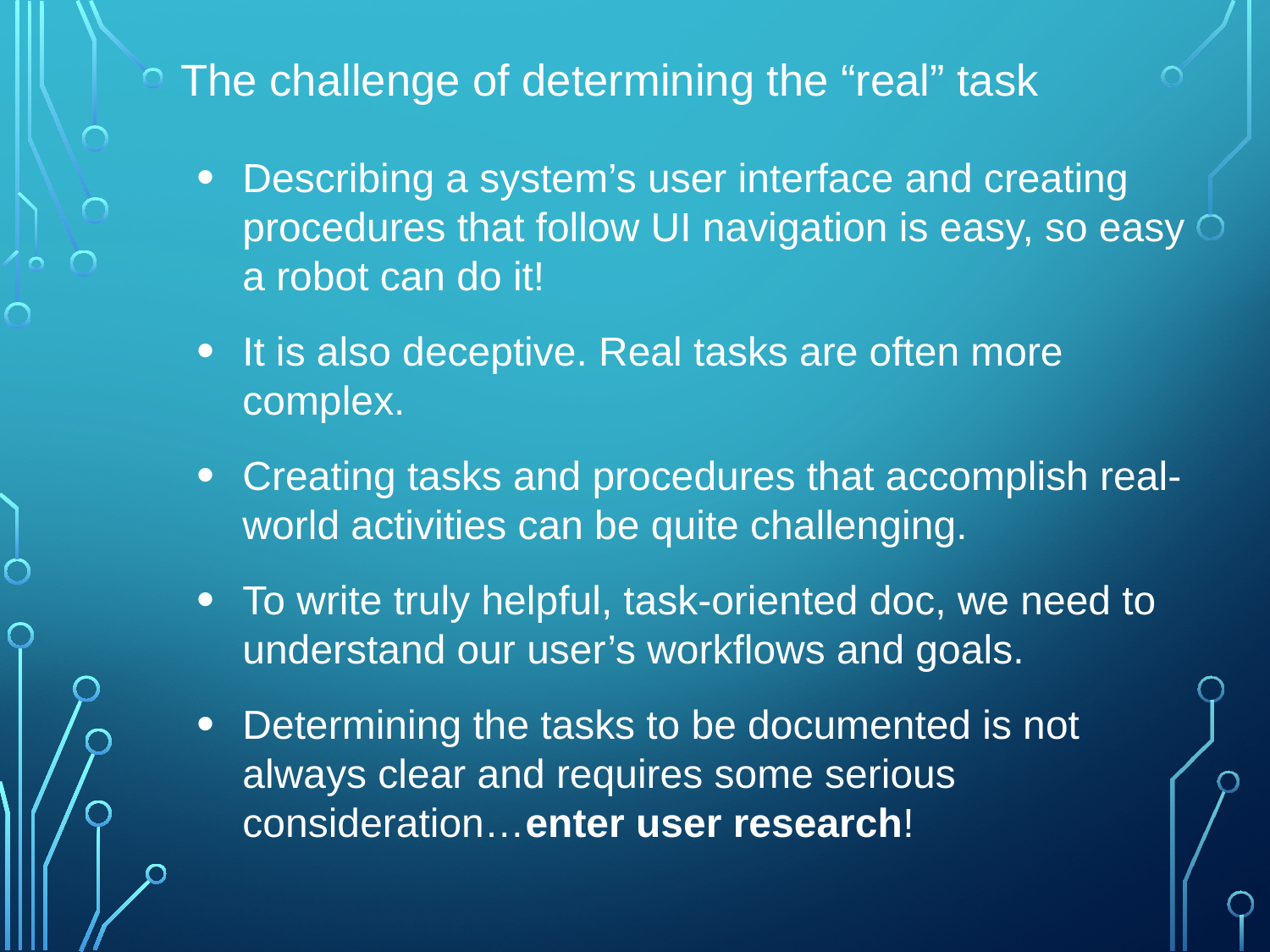

# The challenge of determining the “real” task
Describing a system’s user interface and creating procedures that follow UI navigation is easy, so easy a robot can do it!
It is also deceptive. Real tasks are often more complex.
Creating tasks and procedures that accomplish real-world activities can be quite challenging.
To write truly helpful, task-oriented doc, we need to understand our user’s workflows and goals.
Determining the tasks to be documented is not always clear and requires some serious consideration…enter user research!